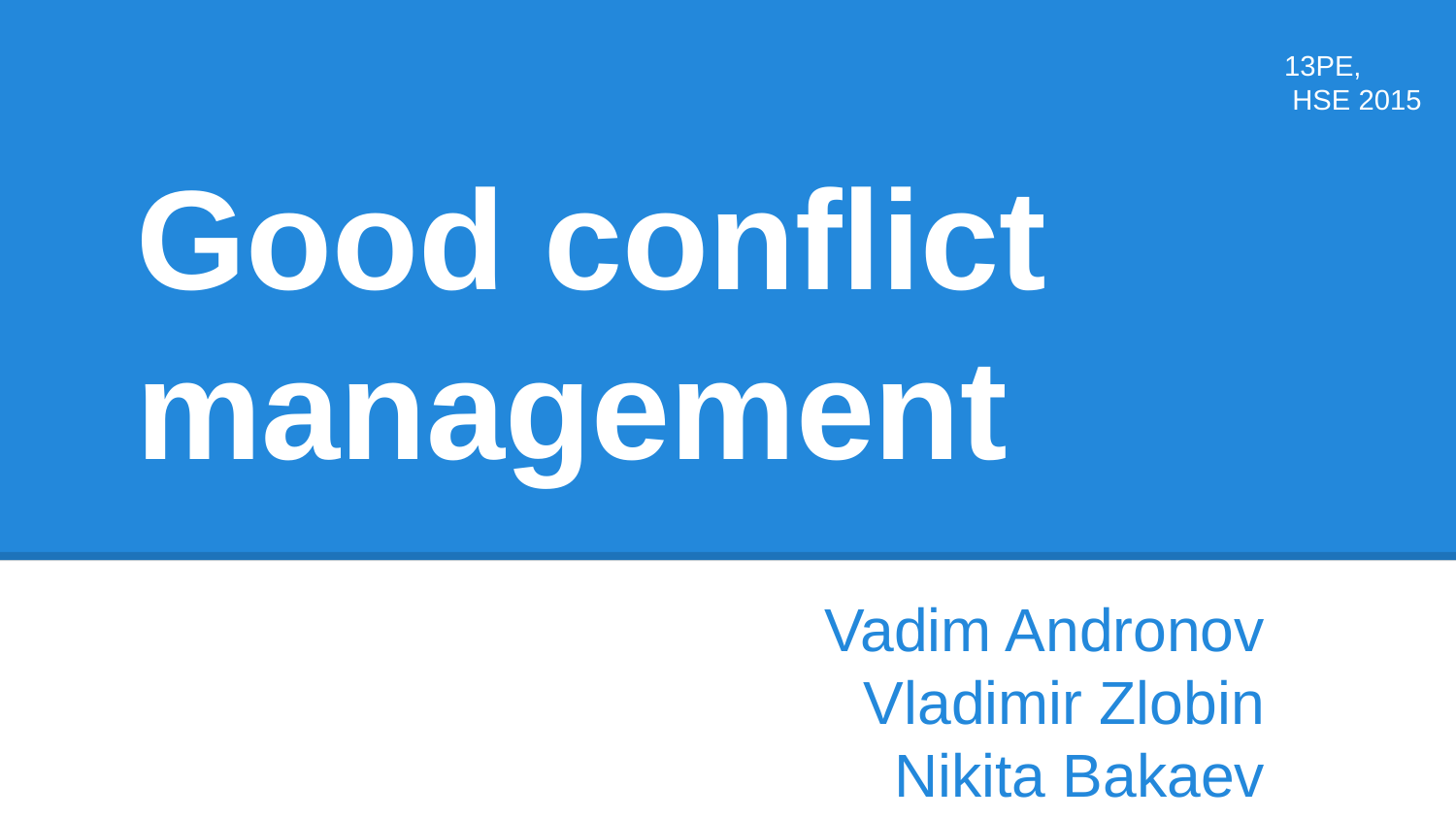

13PE,
 HSE 2015
# Good conflict management
Vadim Andronov
Vladimir Zlobin
Nikita Bakaev